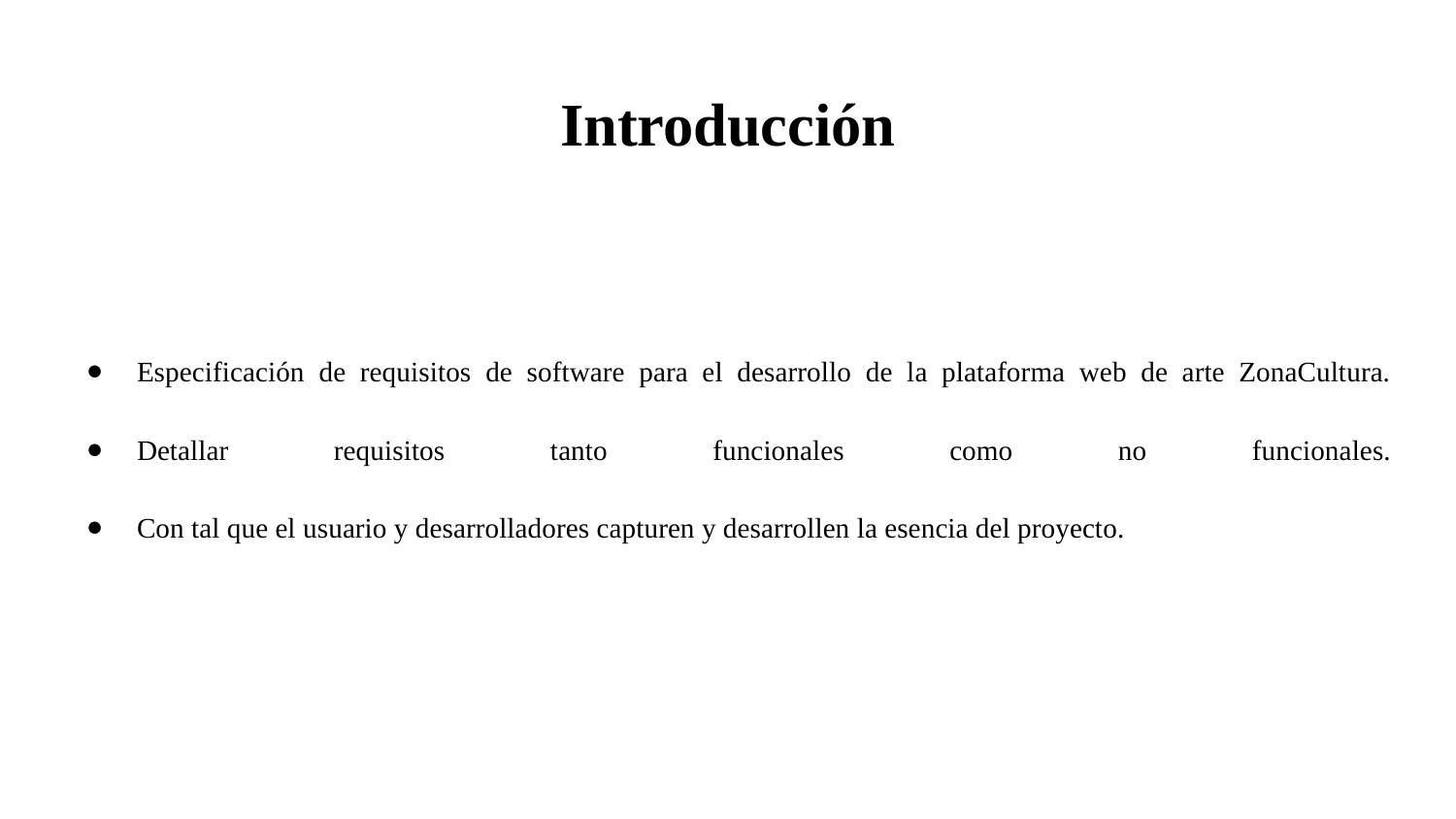

# Introducción

Especificación de requisitos de software para el desarrollo de la plataforma web de arte ZonaCultura.
Detallar requisitos tanto funcionales como no funcionales.
Con tal que el usuario y desarrolladores capturen y desarrollen la esencia del proyecto.